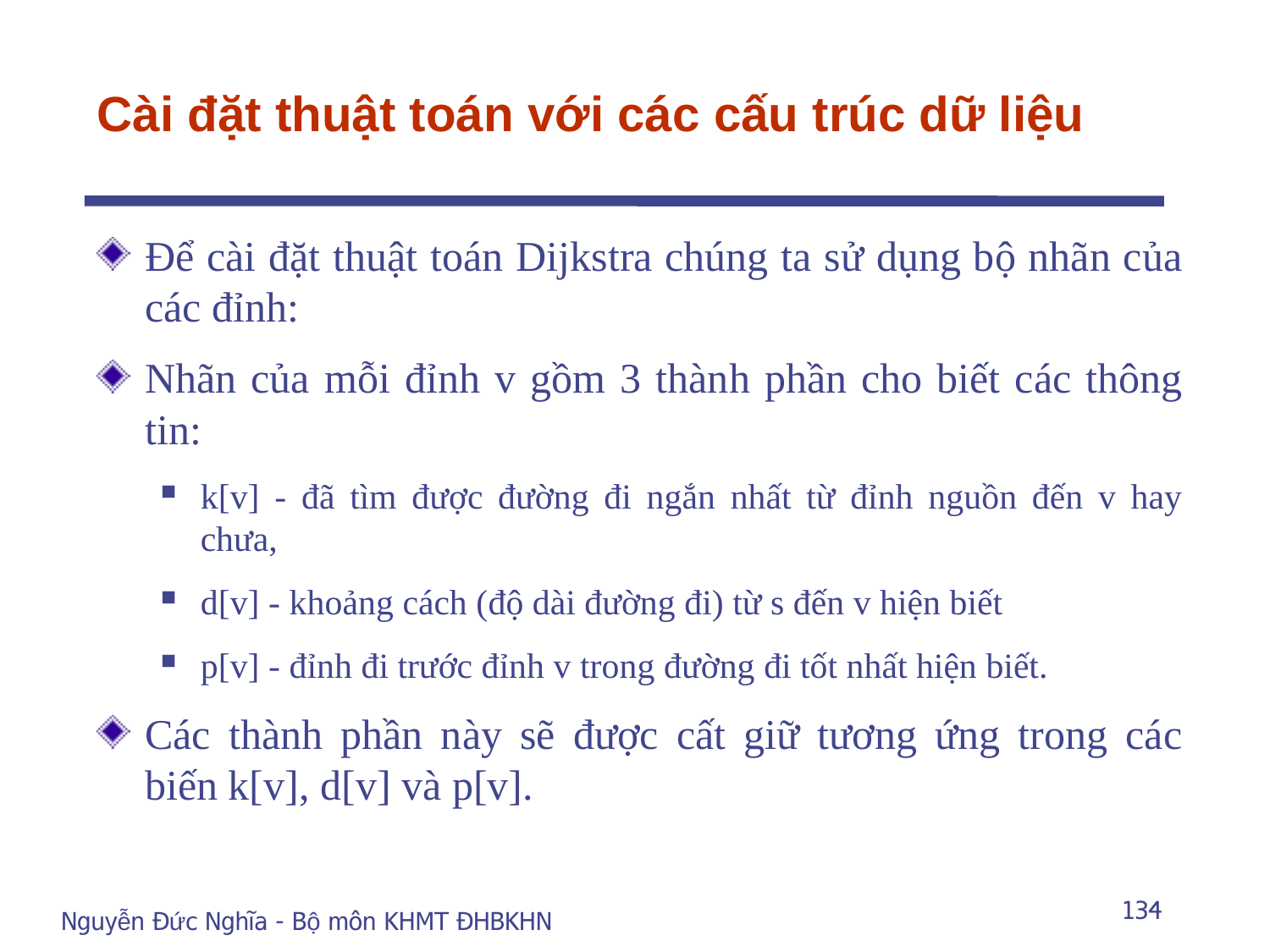

# Cài đặt thuật toán với các cấu trúc dữ liệu
Để cài đặt thuật toán Dijkstra chúng ta sử dụng bộ nhãn của các đỉnh:
Nhãn của mỗi đỉnh v gồm 3 thành phần cho biết các thông tin:
k[v] - đã tìm được đường đi ngắn nhất từ đỉnh nguồn đến v hay chưa,
d[v] - khoảng cách (độ dài đường đi) từ s đến v hiện biết
p[v] - đỉnh đi trước đỉnh v trong đường đi tốt nhất hiện biết.
Các thành phần này sẽ được cất giữ tương ứng trong các biến k[v], d[v] và p[v].
134
Nguyễn Đức Nghĩa - Bộ môn KHMT ĐHBKHN